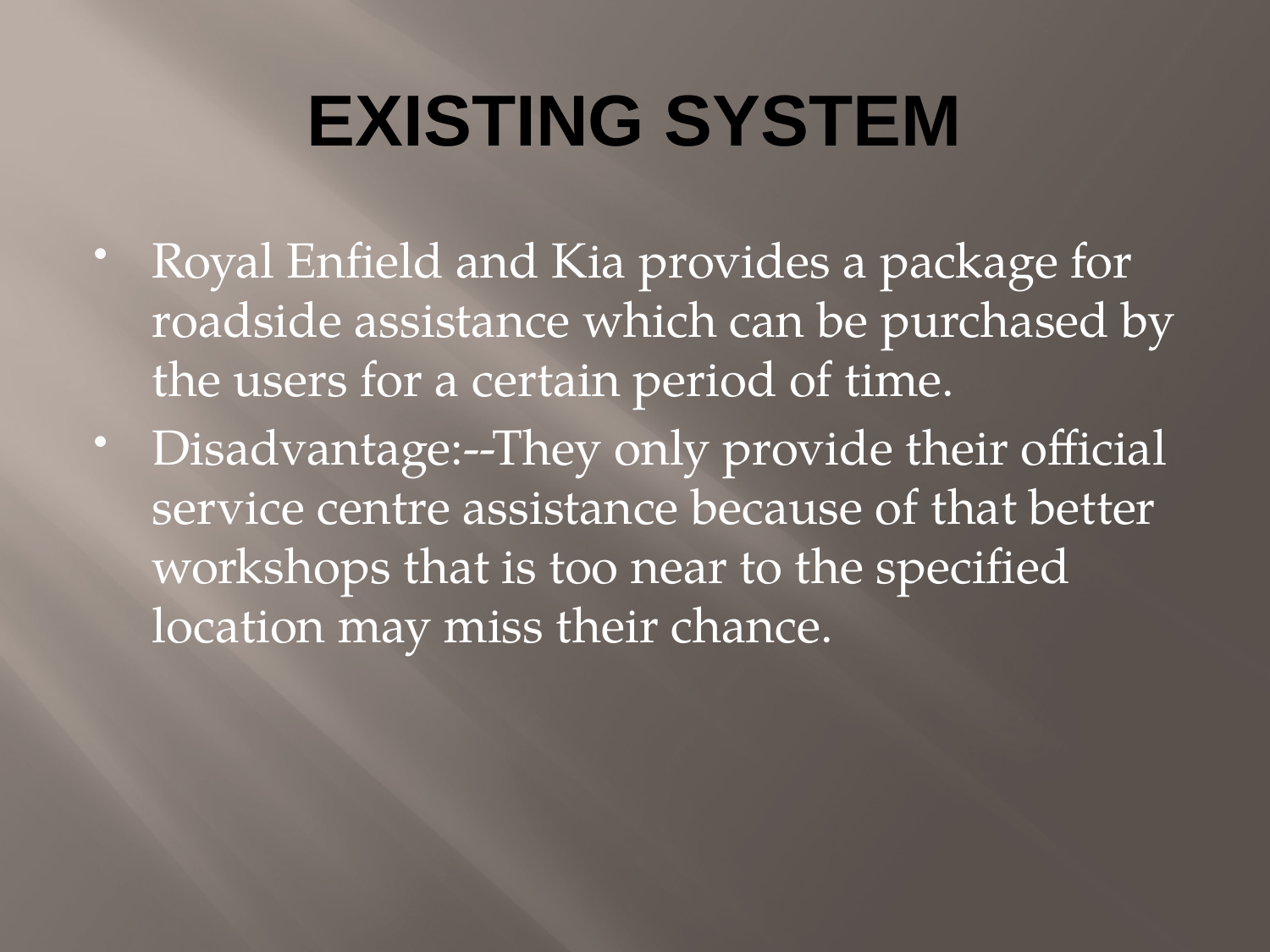

# EXISTING SYSTEM
Royal Enfield and Kia provides a package for roadside assistance which can be purchased by the users for a certain period of time.
Disadvantage:--They only provide their official service centre assistance because of that better workshops that is too near to the specified location may miss their chance.